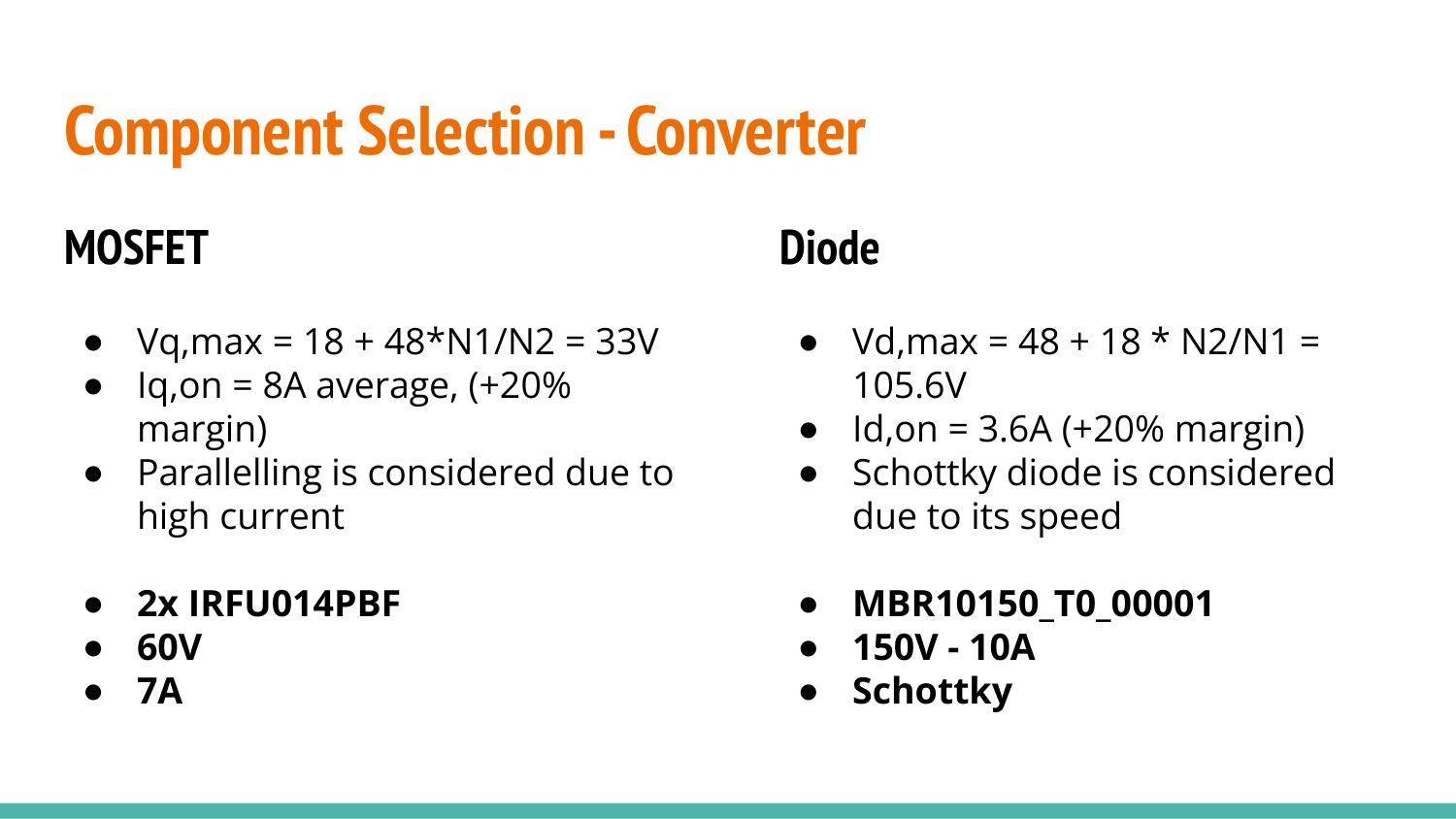

# Component Selection - Converter

MOSFET

Vq,max = 18 + 48*N1/N2 = 33V
Iq,on = 8A average, (+20% margin)
Parallelling is considered due to high current

2x IRFU014PBF
60V
7A

Diode

Vd,max = 48 + 18 * N2/N1 = 105.6V
Id,on = 3.6A (+20% margin)
Schottky diode is considered due to its speed

MBR10150_T0_00001
150V - 10A
Schottky